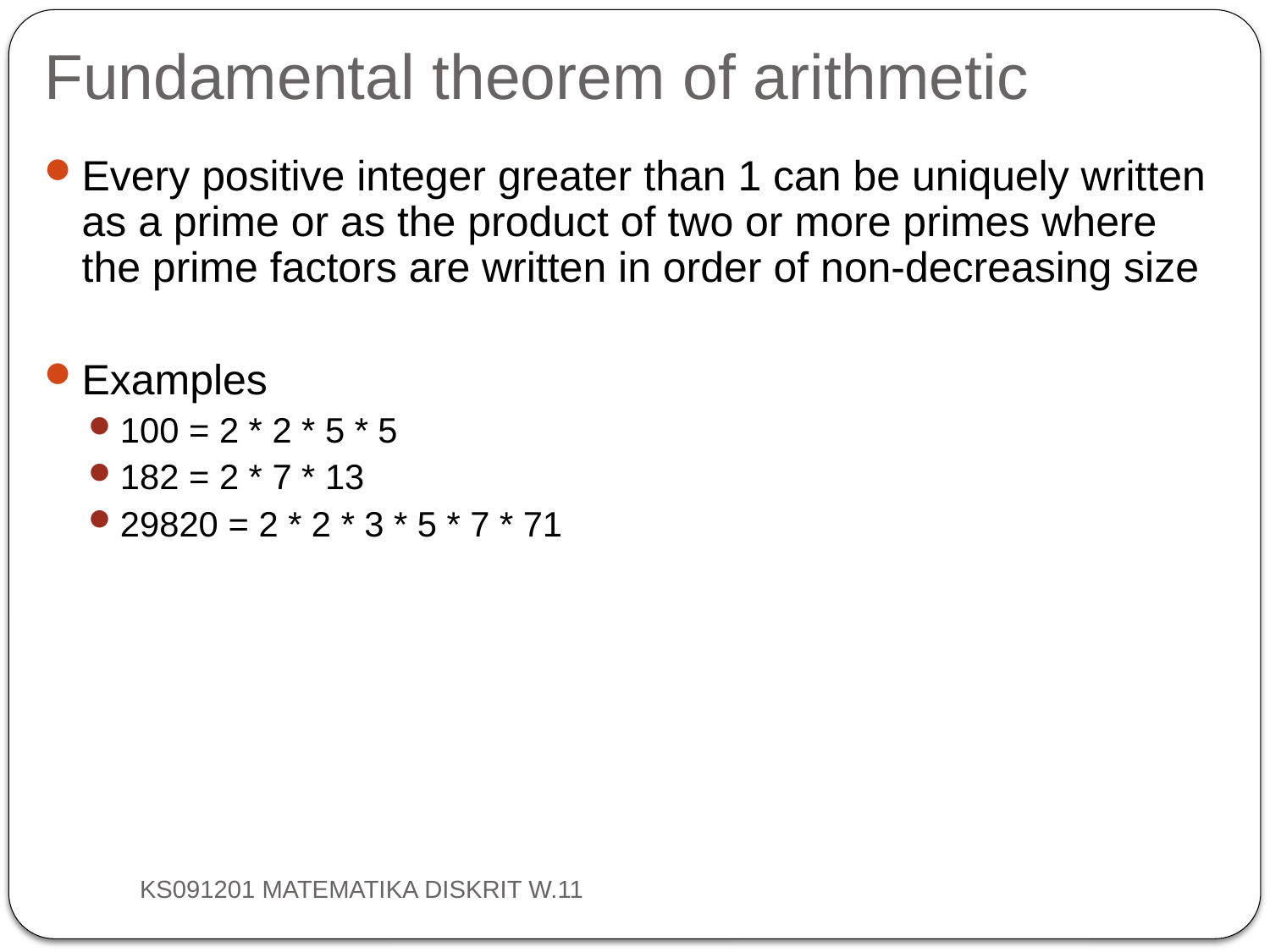

Fundamental theorem of arithmetic
Every positive integer greater than 1 can be uniquely written as a prime or as the product of two or more primes where the prime factors are written in order of non-decreasing size

Examples
100 = 2 * 2 * 5 * 5
182 = 2 * 7 * 13
29820 = 2 * 2 * 3 * 5 * 7 * 71

KS091201 MATEMATIKA DISKRIT W.11